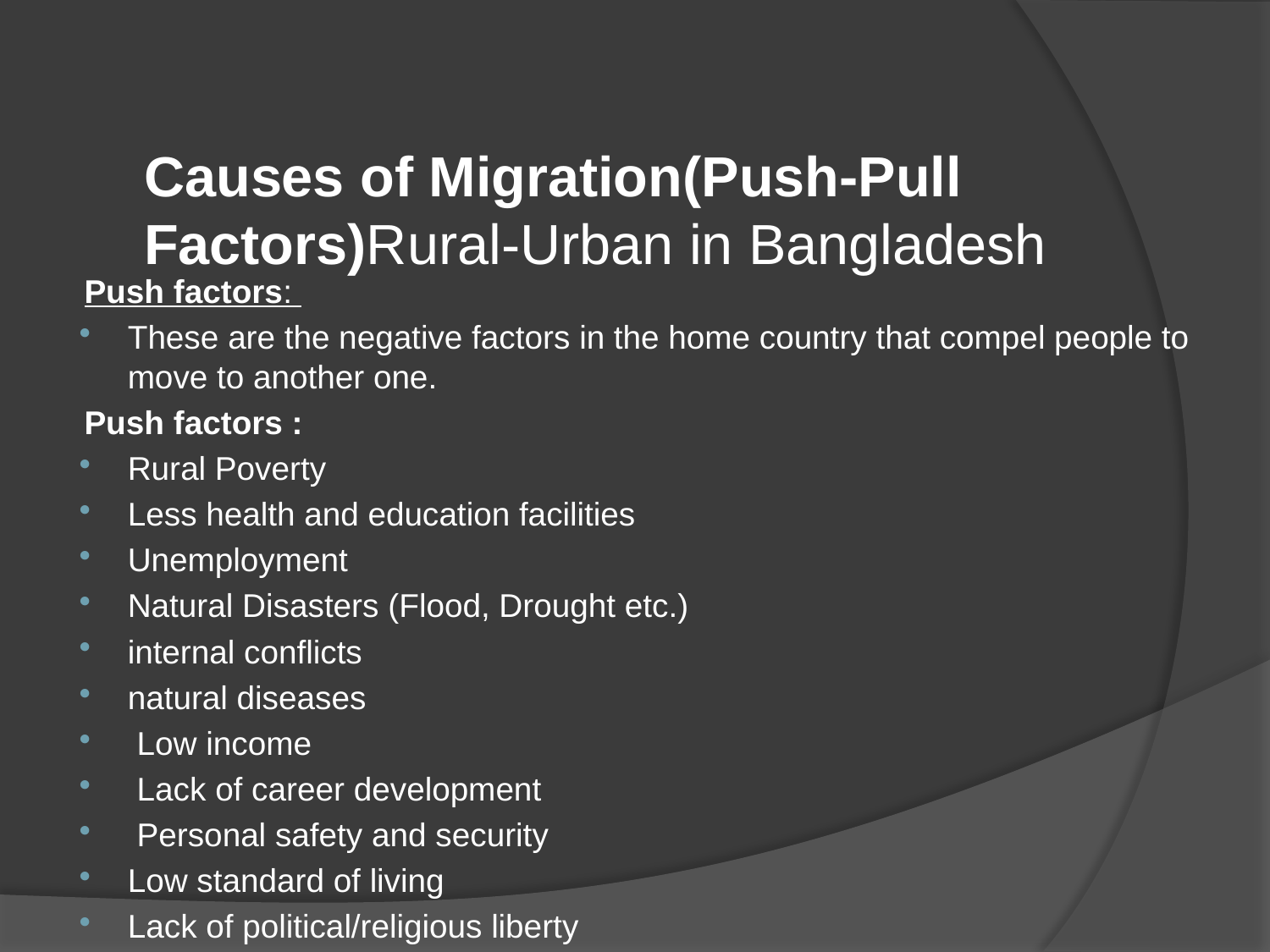

# Causes of Migration(Push-Pull Factors)Rural-Urban in Bangladesh
Push factors:
These are the negative factors in the home country that compel people to move to another one.
Push factors :
Rural Poverty
Less health and education facilities
Unemployment
Natural Disasters (Flood, Drought etc.)
internal conflicts
natural diseases
 Low income
 Lack of career development
 Personal safety and security
Low standard of living
Lack of political/religious liberty